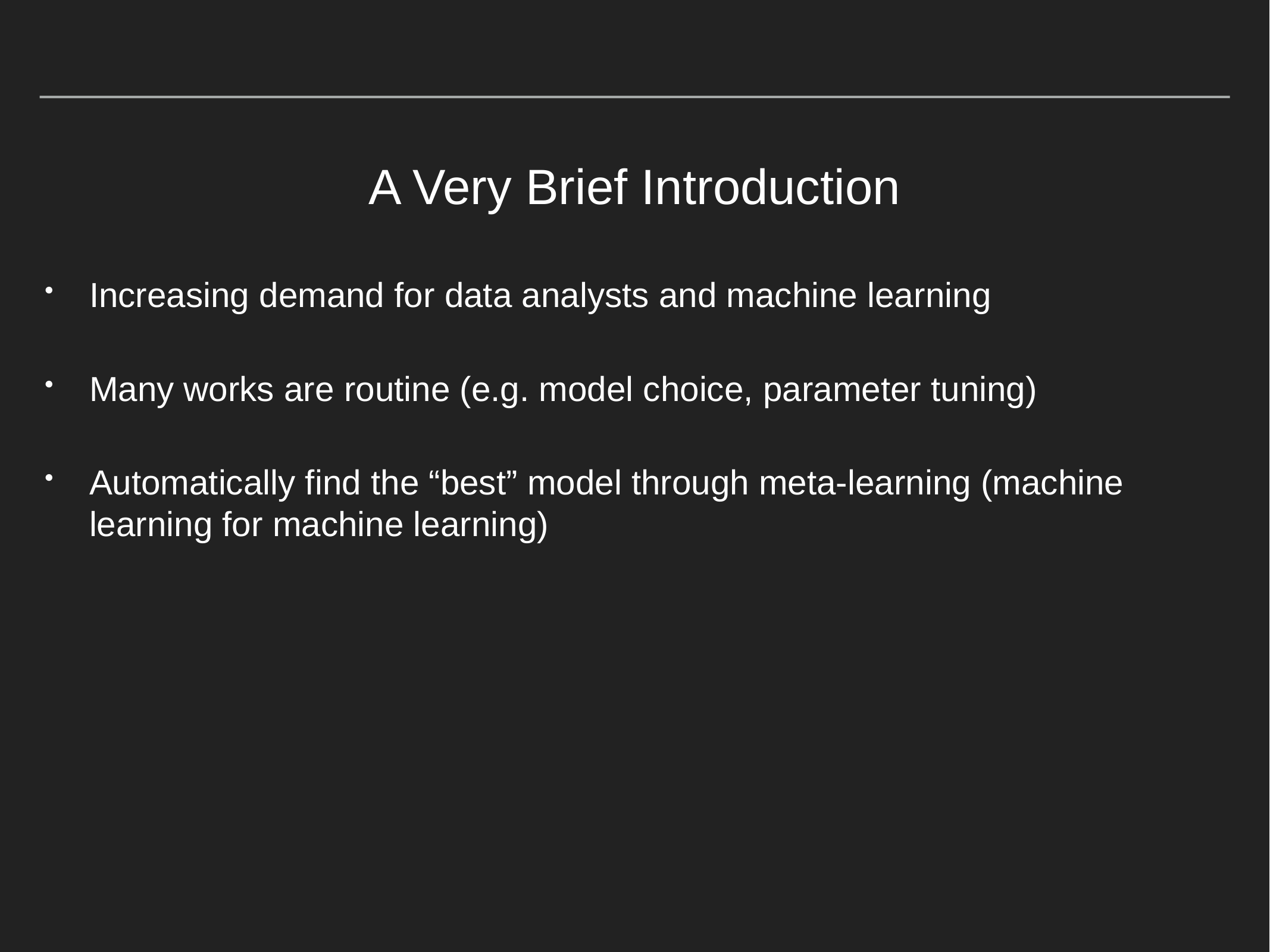

# A Very Brief Introduction
Increasing demand for data analysts and machine learning
Many works are routine (e.g. model choice, parameter tuning)
Automatically find the “best” model through meta-learning (machine learning for machine learning)